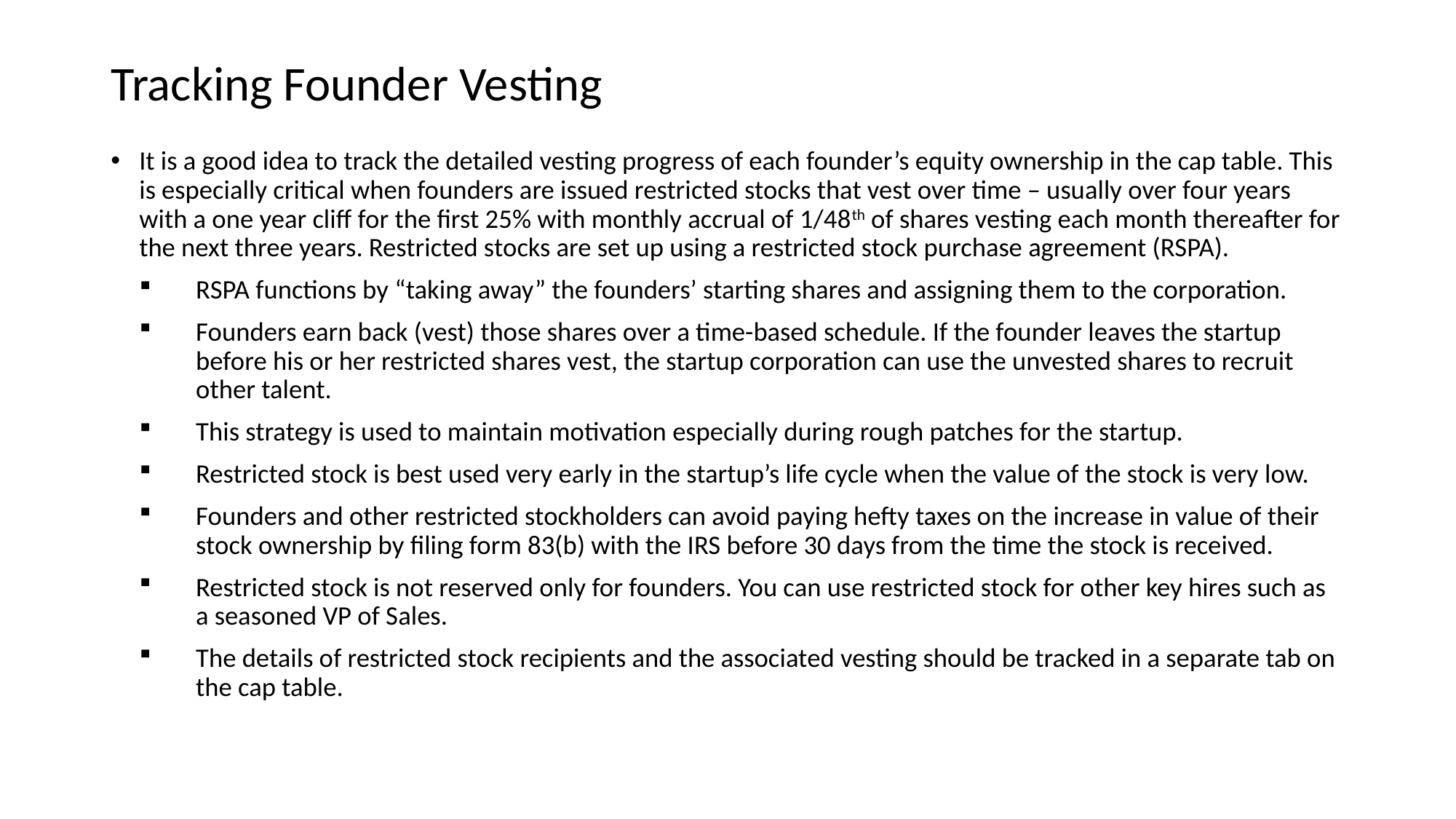

# Tracking Founder Vesting
It is a good idea to track the detailed vesting progress of each founder’s equity ownership in the cap table. This is especially critical when founders are issued restricted stocks that vest over time – usually over four years with a one year cliff for the first 25% with monthly accrual of 1/48th of shares vesting each month thereafter for the next three years. Restricted stocks are set up using a restricted stock purchase agreement (RSPA).
RSPA functions by “taking away” the founders’ starting shares and assigning them to the corporation.
Founders earn back (vest) those shares over a time-based schedule. If the founder leaves the startup before his or her restricted shares vest, the startup corporation can use the unvested shares to recruit other talent.
This strategy is used to maintain motivation especially during rough patches for the startup.
Restricted stock is best used very early in the startup’s life cycle when the value of the stock is very low.
Founders and other restricted stockholders can avoid paying hefty taxes on the increase in value of their stock ownership by filing form 83(b) with the IRS before 30 days from the time the stock is received.
Restricted stock is not reserved only for founders. You can use restricted stock for other key hires such as a seasoned VP of Sales.
The details of restricted stock recipients and the associated vesting should be tracked in a separate tab on the cap table.